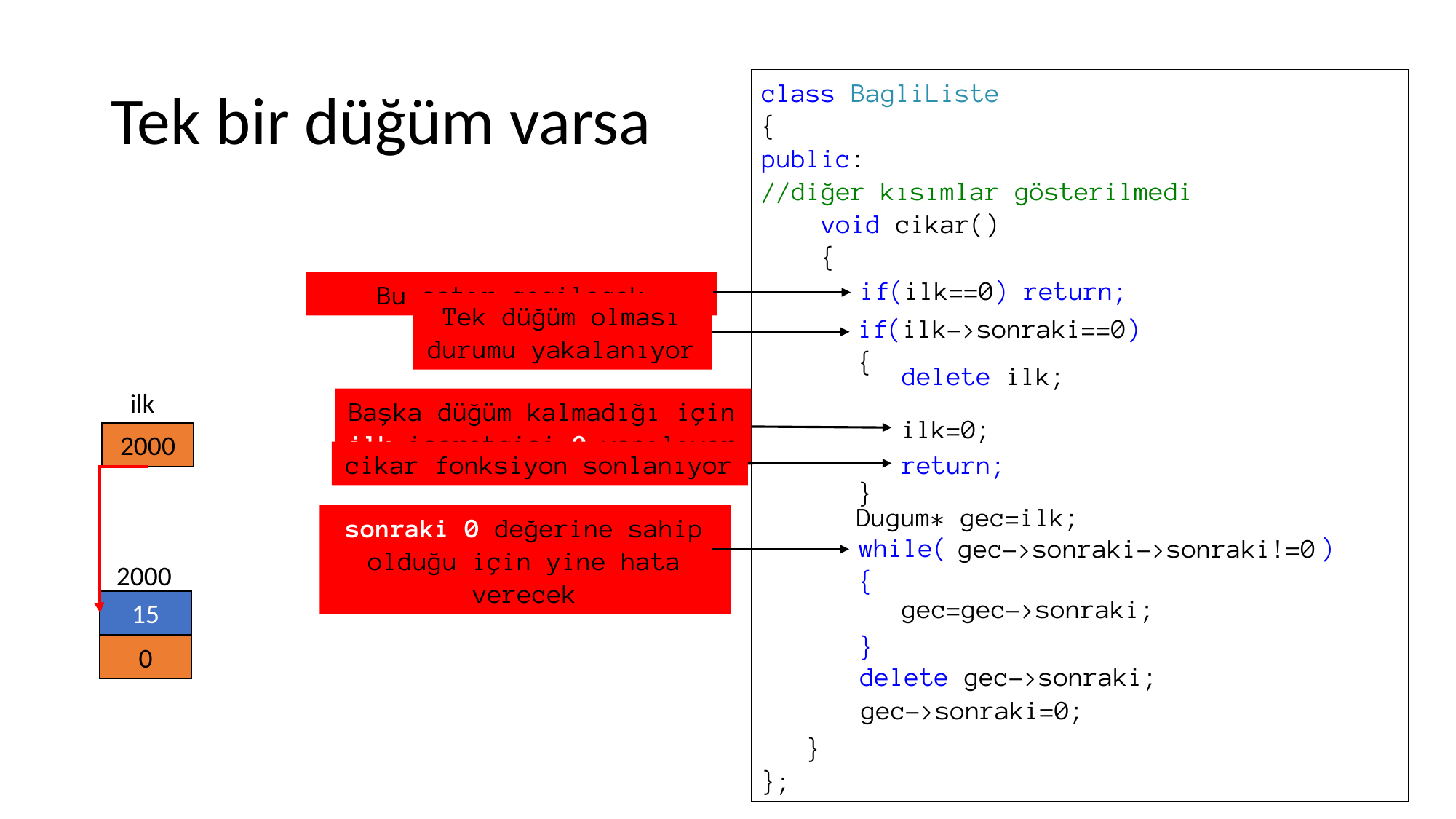

# Tek bir düğüm varsa
class BagliListe
{
public:
//diğer kısımlar gösterilmedi
    void cikar()
    {

   }
};
if(ilk==0) return;
Bu satır geçilecek
Tek düğüm olması durumu yakalanıyor
if(ilk->sonraki==0)
{

}
delete ilk;
ilk
Başka düğüm kalmadığı için ilk işaretçisi 0 yapılıyor
ilk=0;
2000
4000
5000
0
2000
return;
cikar fonksiyon sonlanıyor
Dugum* gec=ilk;
sonraki 0 değerine sahip olduğu için yine hata verecek
while(                         )
{

}
gec->sonraki->sonraki!=0
2000
gec=gec->sonraki;
15
0
delete gec->sonraki;
gec->sonraki=0;